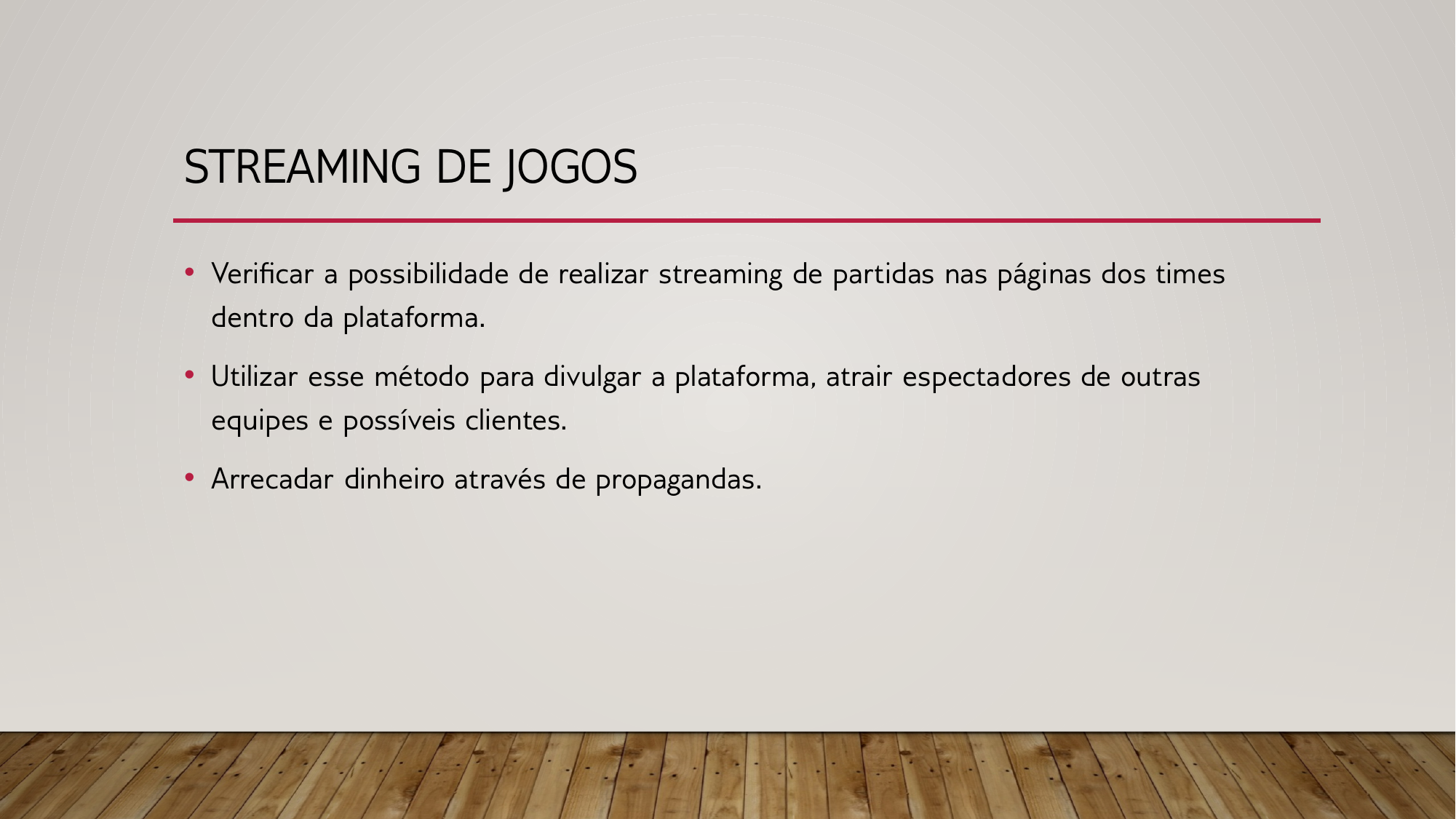

# STREAMING DE JOGOS
Verificar a possibilidade de realizar streaming de partidas nas páginas dos times dentro da plataforma.
Utilizar esse método para divulgar a plataforma, atrair espectadores de outras equipes e possíveis clientes.
Arrecadar dinheiro através de propagandas.